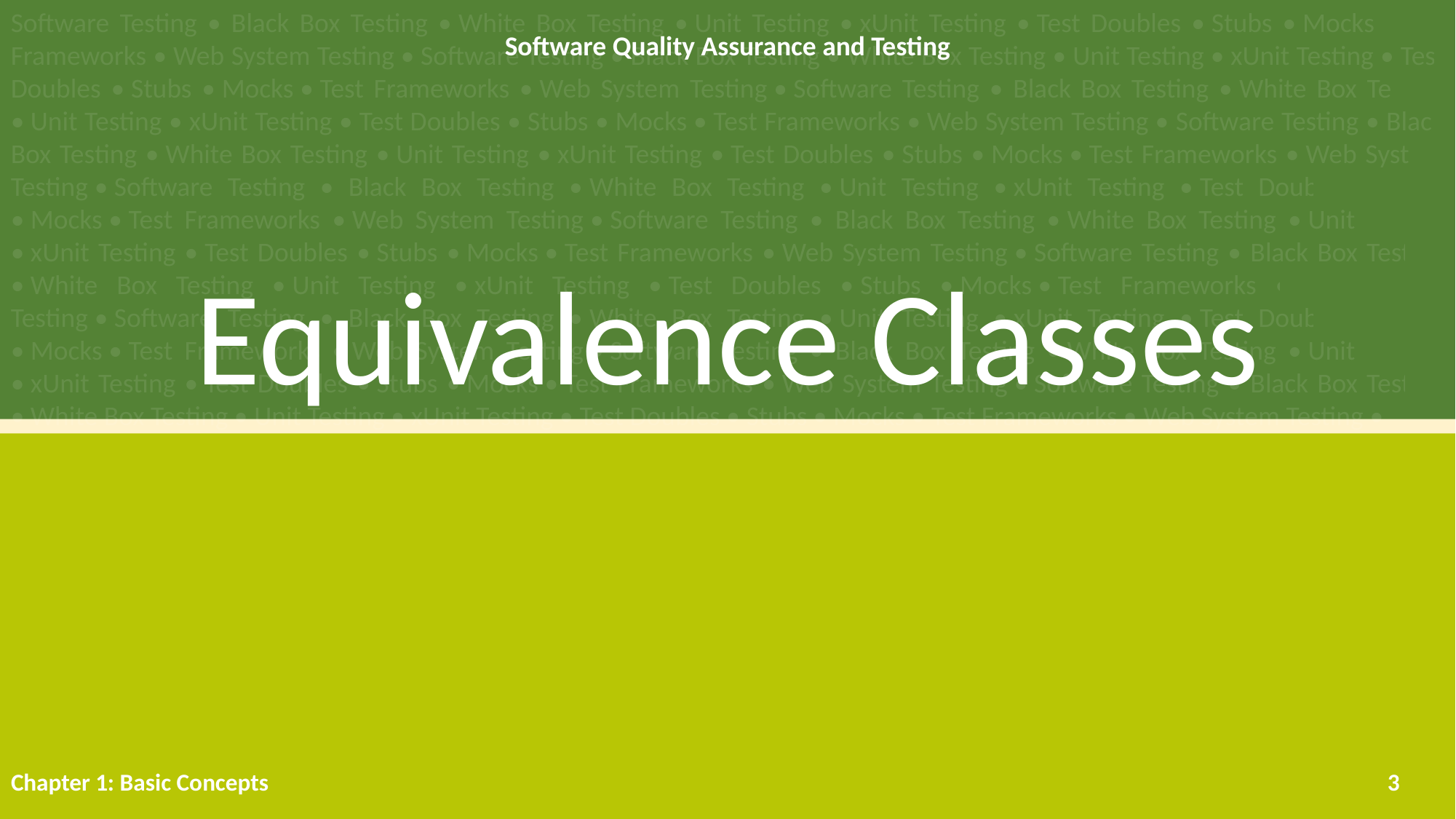

# Equivalence Classes

Chapter 1: Basic Concepts
3